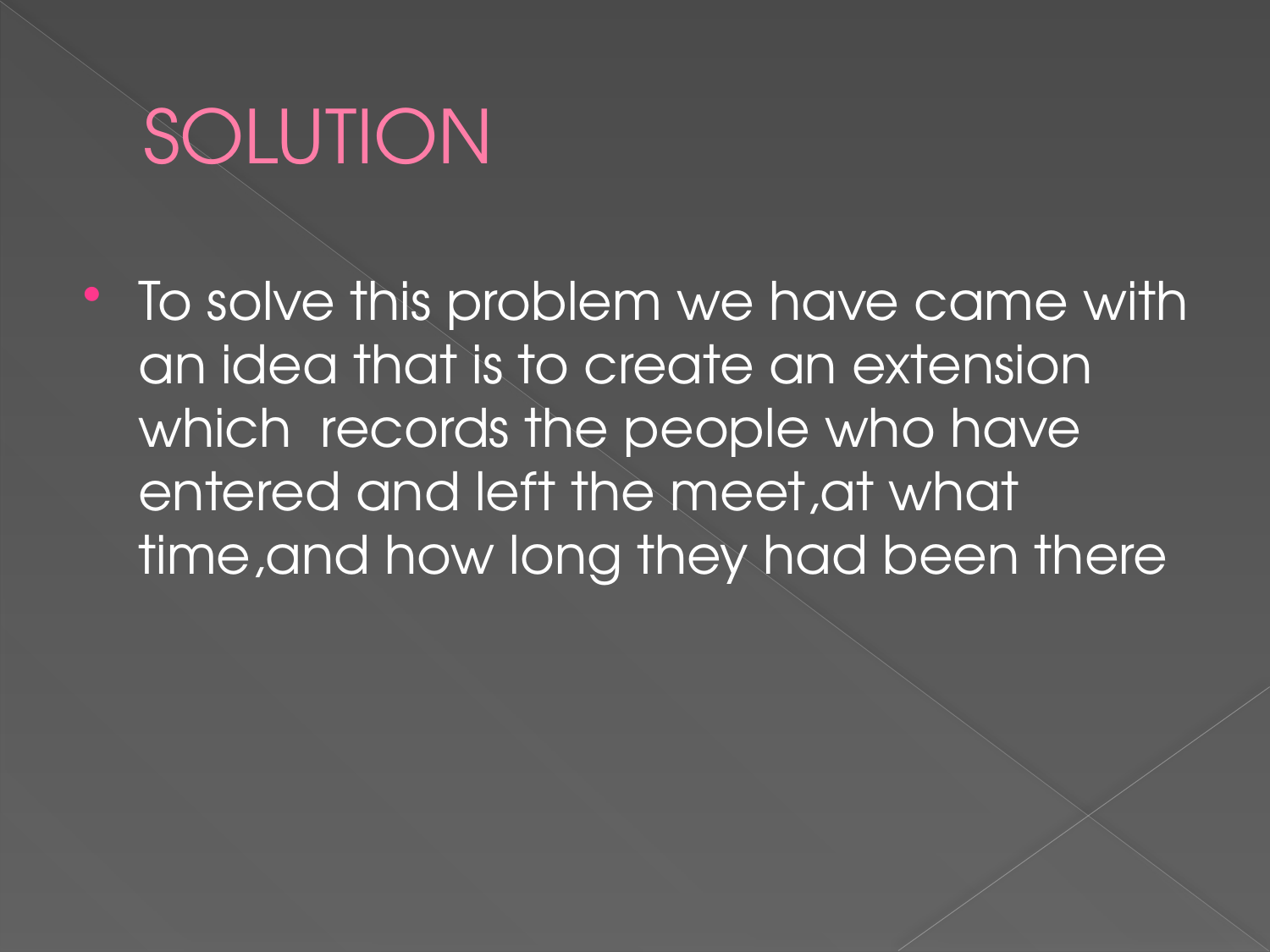

# SOLUTION
To solve this problem we have came with an idea that is to create an extension which  records the people who have entered and left the meet,at what time,and how long they had been there